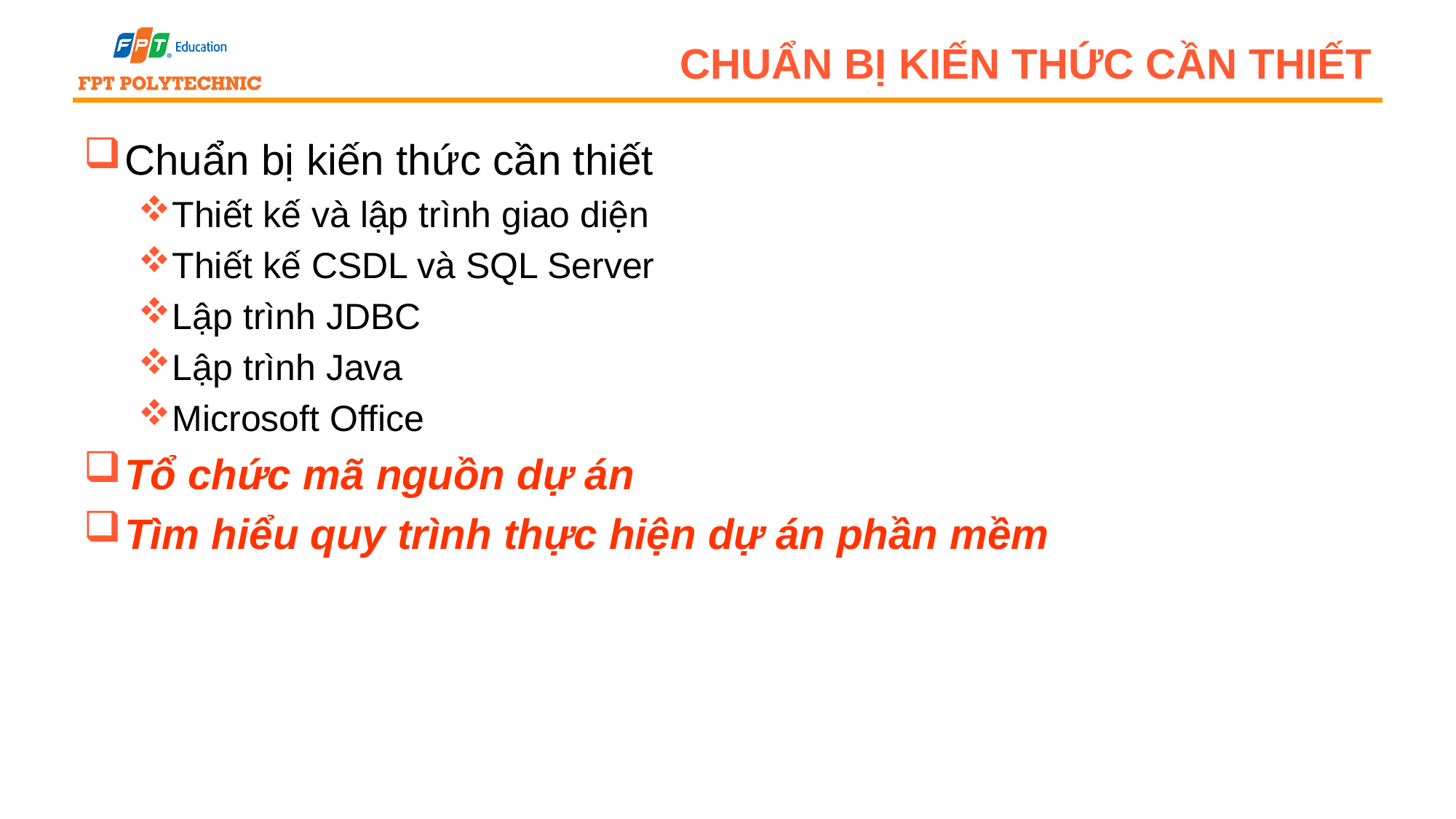

# Chuẩn bị kiến thức cần thiết
Chuẩn bị kiến thức cần thiết
Thiết kế và lập trình giao diện
Thiết kế CSDL và SQL Server
Lập trình JDBC
Lập trình Java
Microsoft Office
Tổ chức mã nguồn dự án
Tìm hiểu quy trình thực hiện dự án phần mềm